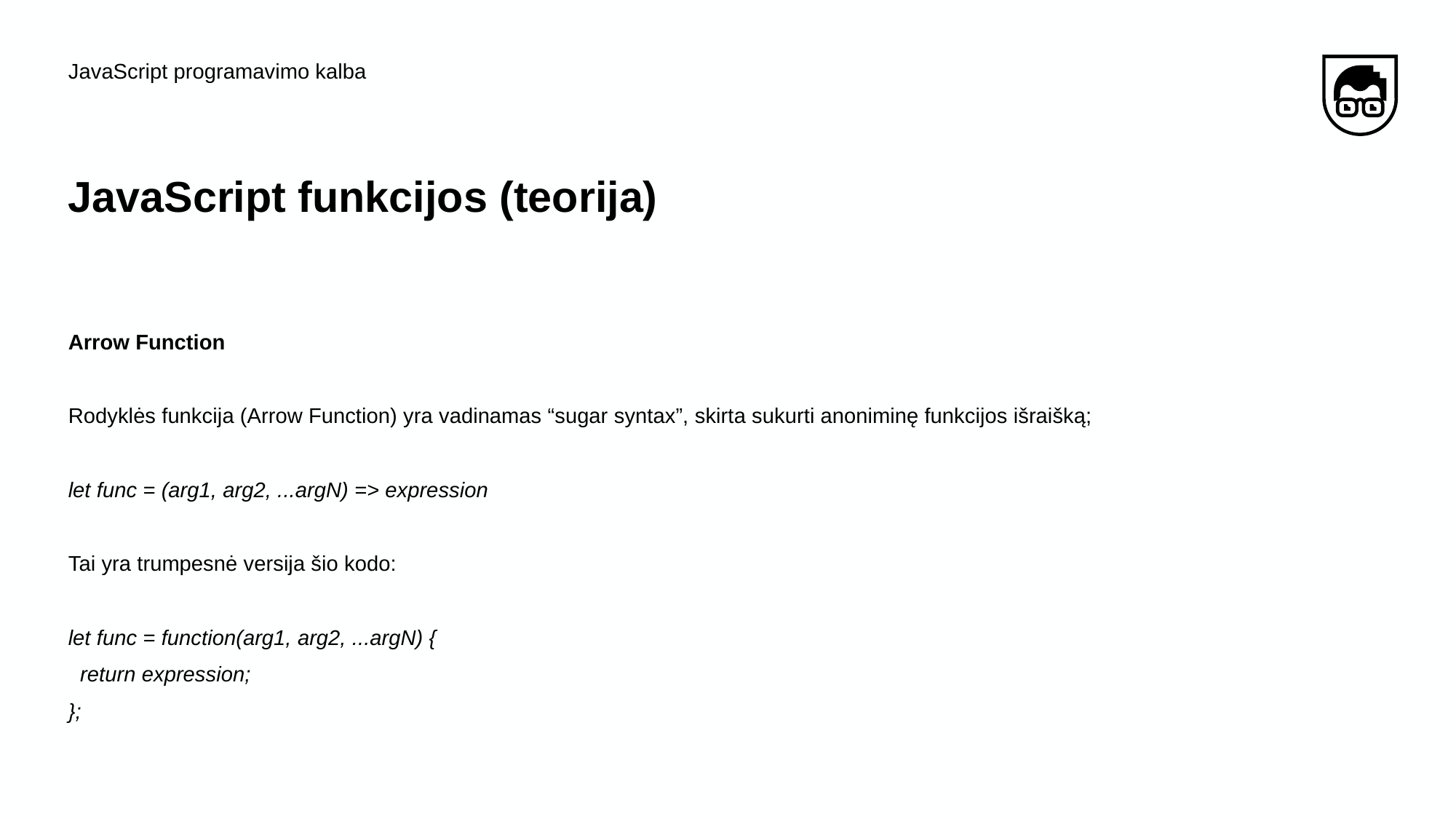

JavaScript programavimo kalba
# JavaScript funkcijos (teorija)
Arrow Function

Rodyklės funkcija (Arrow Function) yra vadinamas “sugar syntax”, skirta sukurti anoniminę funkcijos išraišką;

let func = (arg1, arg2, ...argN) => expression

Tai yra trumpesnė versija šio kodo:

let func = function(arg1, arg2, ...argN) {
  return expression;
};